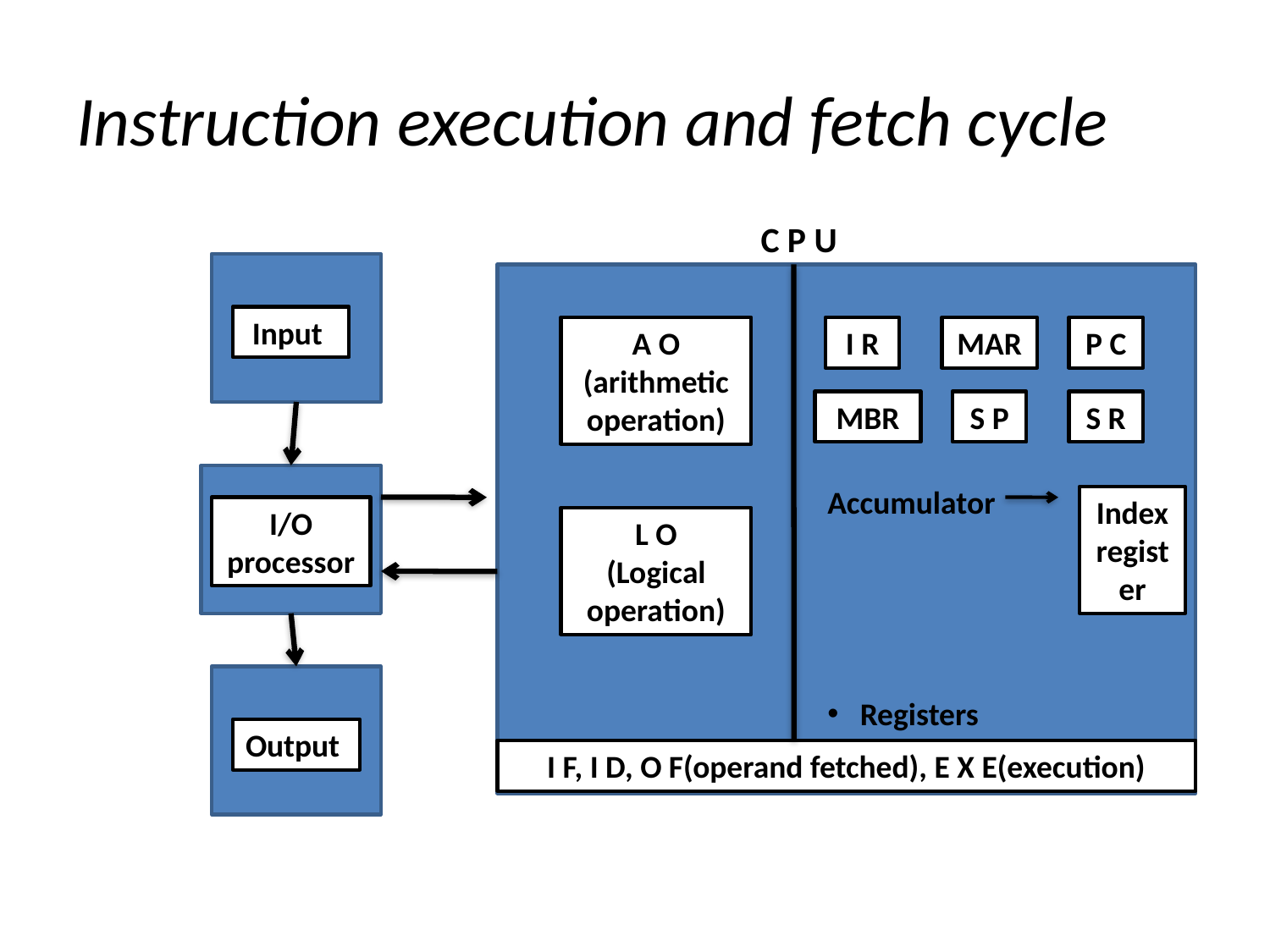

# Instruction execution and fetch cycle
C P U

Input
A O
(arithmetic operation)
I R
MAR
P C
MBR
S P
S R

Accumulator
Index register
I/O processor
L O
(Logical operation)

   Registers
Output
I F, I D, O F(operand fetched), E X E(execution)